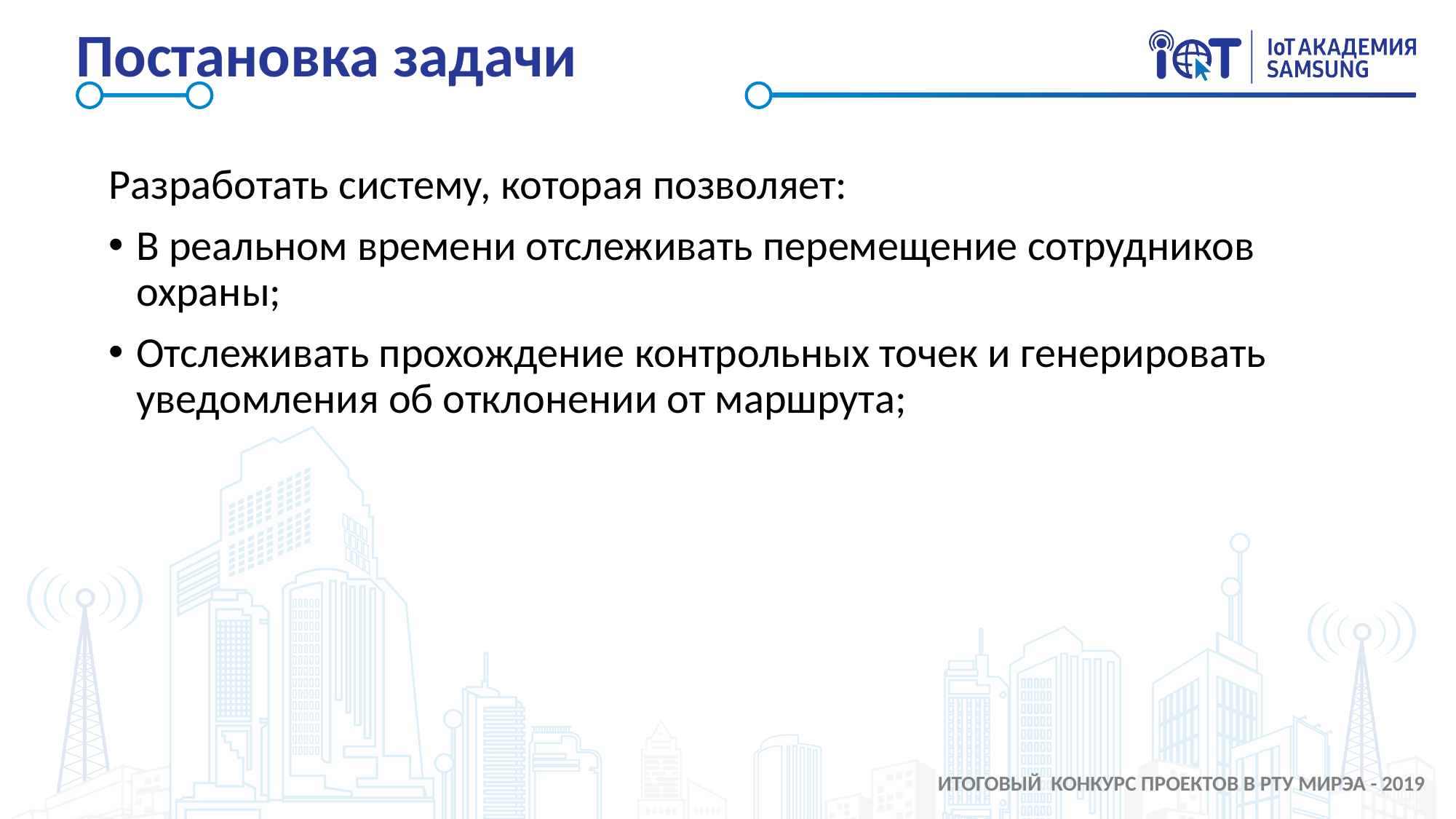

Постановка задачи
Разработать систему, которая позволяет:
В реальном времени отслеживать перемещение сотрудников охраны;
Отслеживать прохождение контрольных точек и генерировать уведомления об отклонении от маршрута;